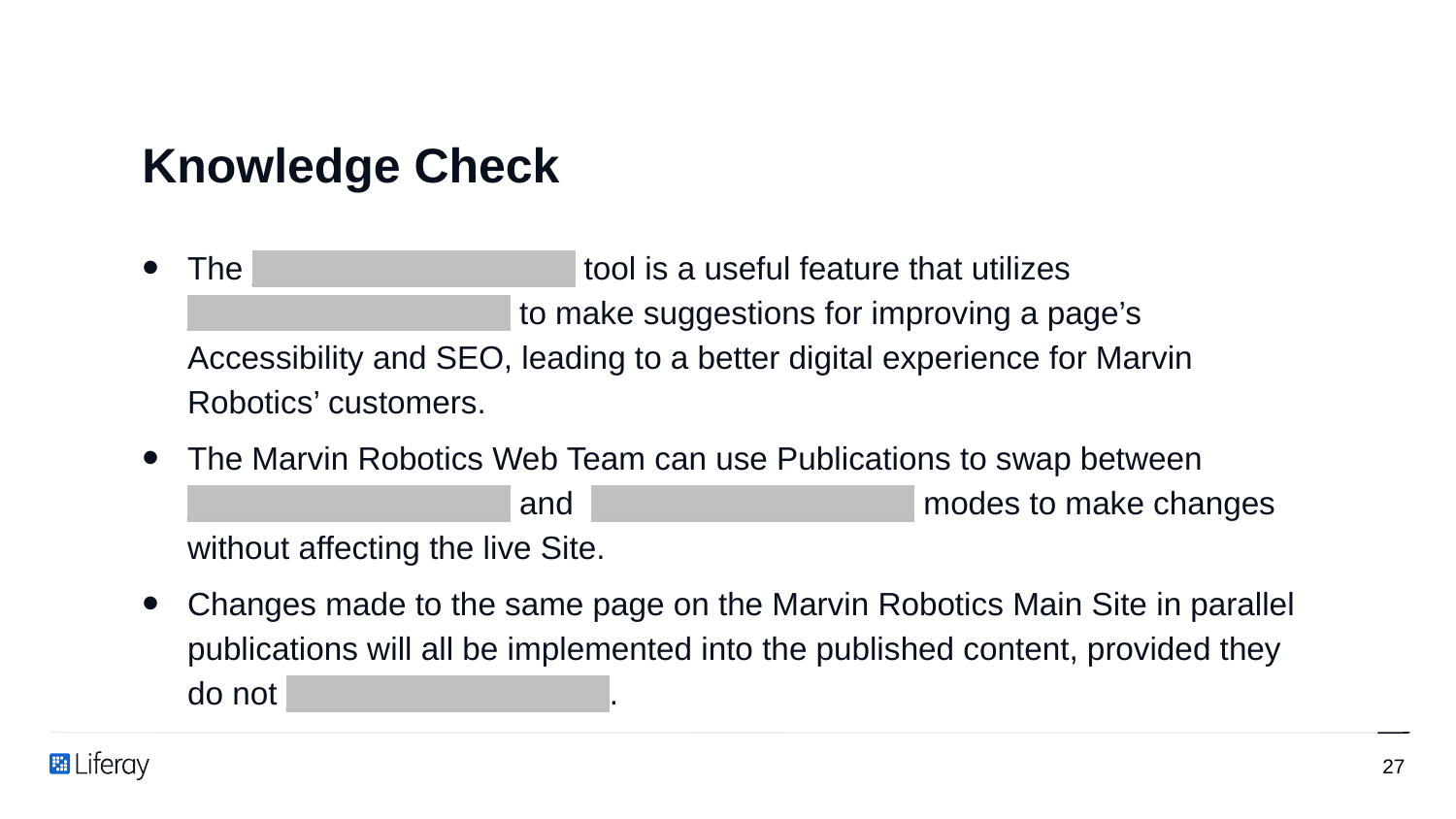

# Knowledge Check
The __________________ tool is a useful feature that utilizes __________________ to make suggestions for improving a page’s Accessibility and SEO, leading to a better digital experience for Marvin Robotics’ customers.
The Marvin Robotics Web Team can use Publications to swap between __________________ and  __________________ modes to make changes without affecting the live Site.
Changes made to the same page on the Marvin Robotics Main Site in parallel publications will all be implemented into the published content, provided they do not __________________.